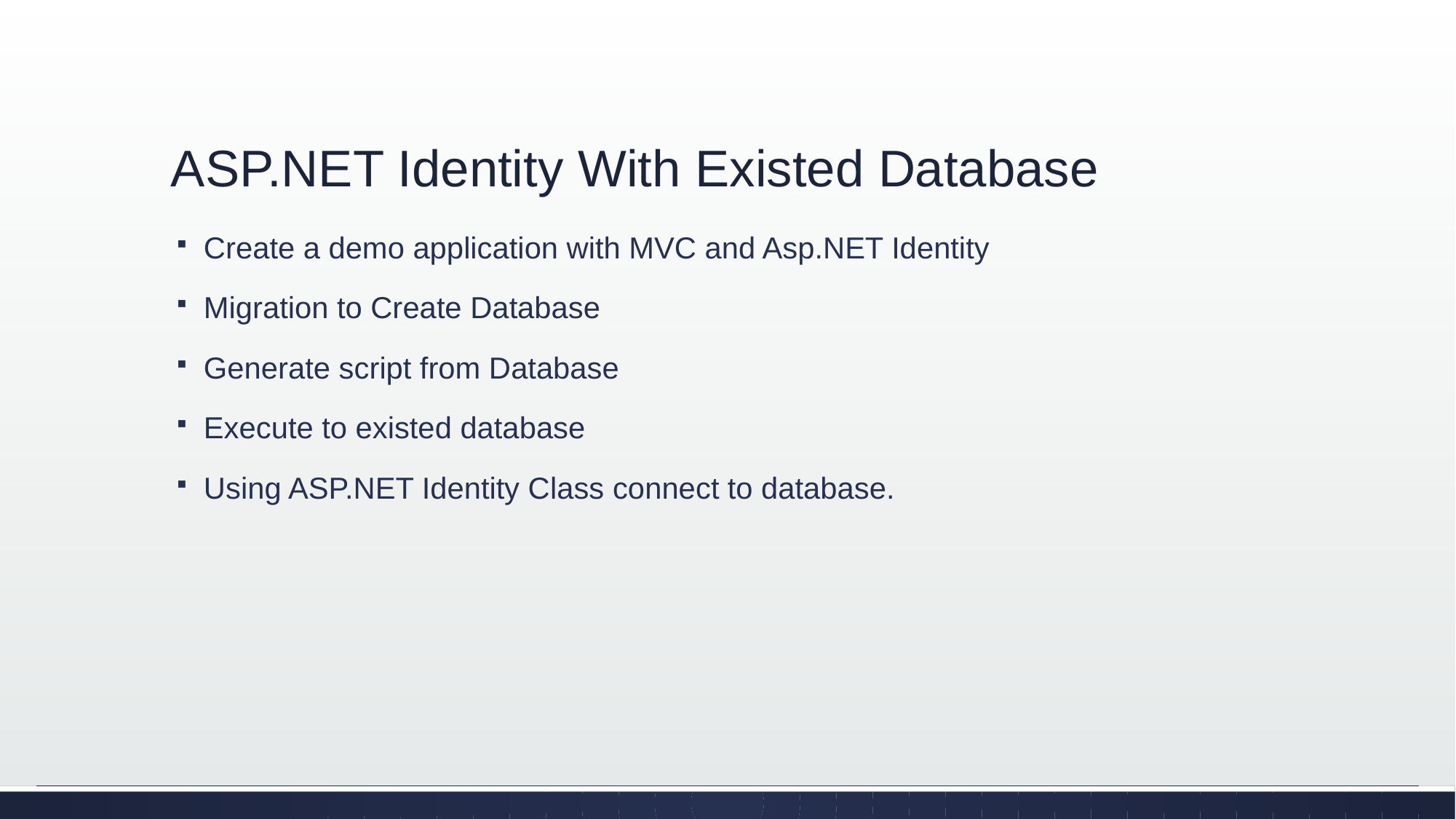

# ASP.NET Identity With Existed Database
Create a demo application with MVC and Asp.NET Identity
Migration to Create Database
Generate script from Database
Execute to existed database
Using ASP.NET Identity Class connect to database.